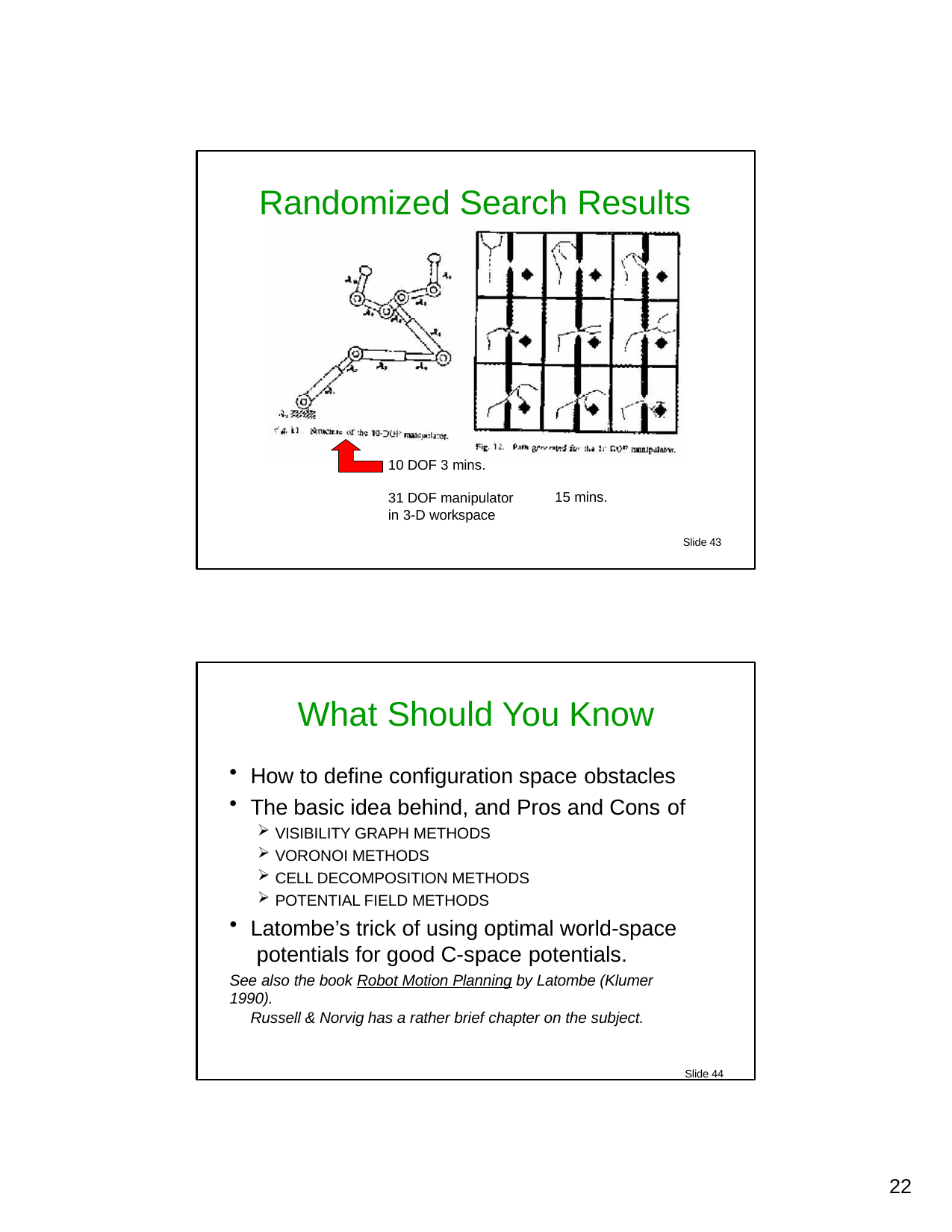

# Randomized Search Results

10 DOF 3 mins.

31 DOF manipulator in 3-D workspace
15 mins.
Slide 43
What Should You Know
How to define configuration space obstacles
The basic idea behind, and Pros and Cons of
VISIBILITY GRAPH METHODS
VORONOI METHODS
CELL DECOMPOSITION METHODS
POTENTIAL FIELD METHODS
Latombe’s trick of using optimal world-space  potentials for good C-space potentials.
See also the book Robot Motion Planning by Latombe (Klumer 1990).
Russell & Norvig has a rather brief chapter on the subject.

Slide 44
22